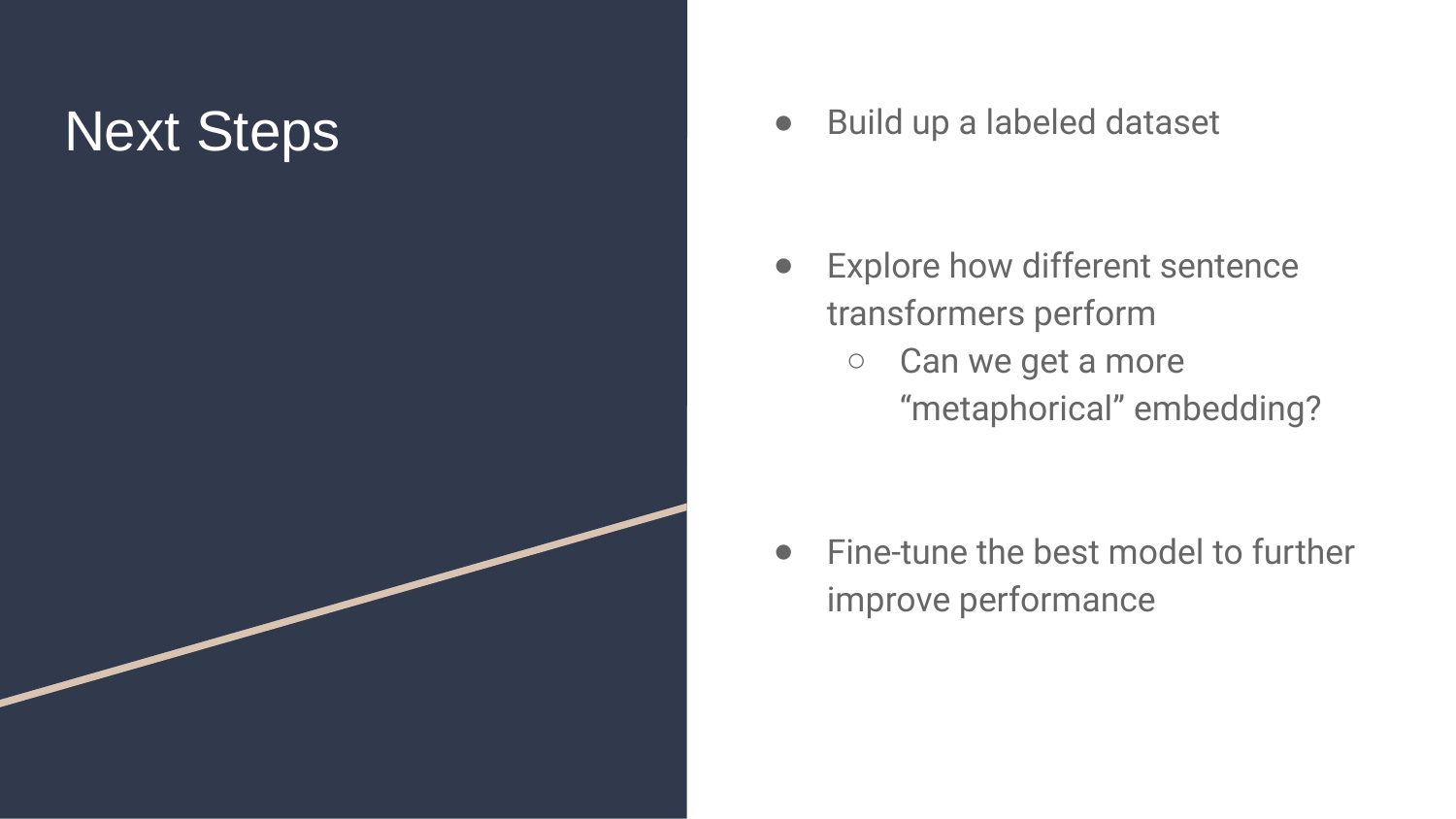

# Next Steps

Build up a labeled dataset

Explore how different sentence transformers perform
Can we get a more “metaphorical” embedding?

Fine-tune the best model to further improve performance